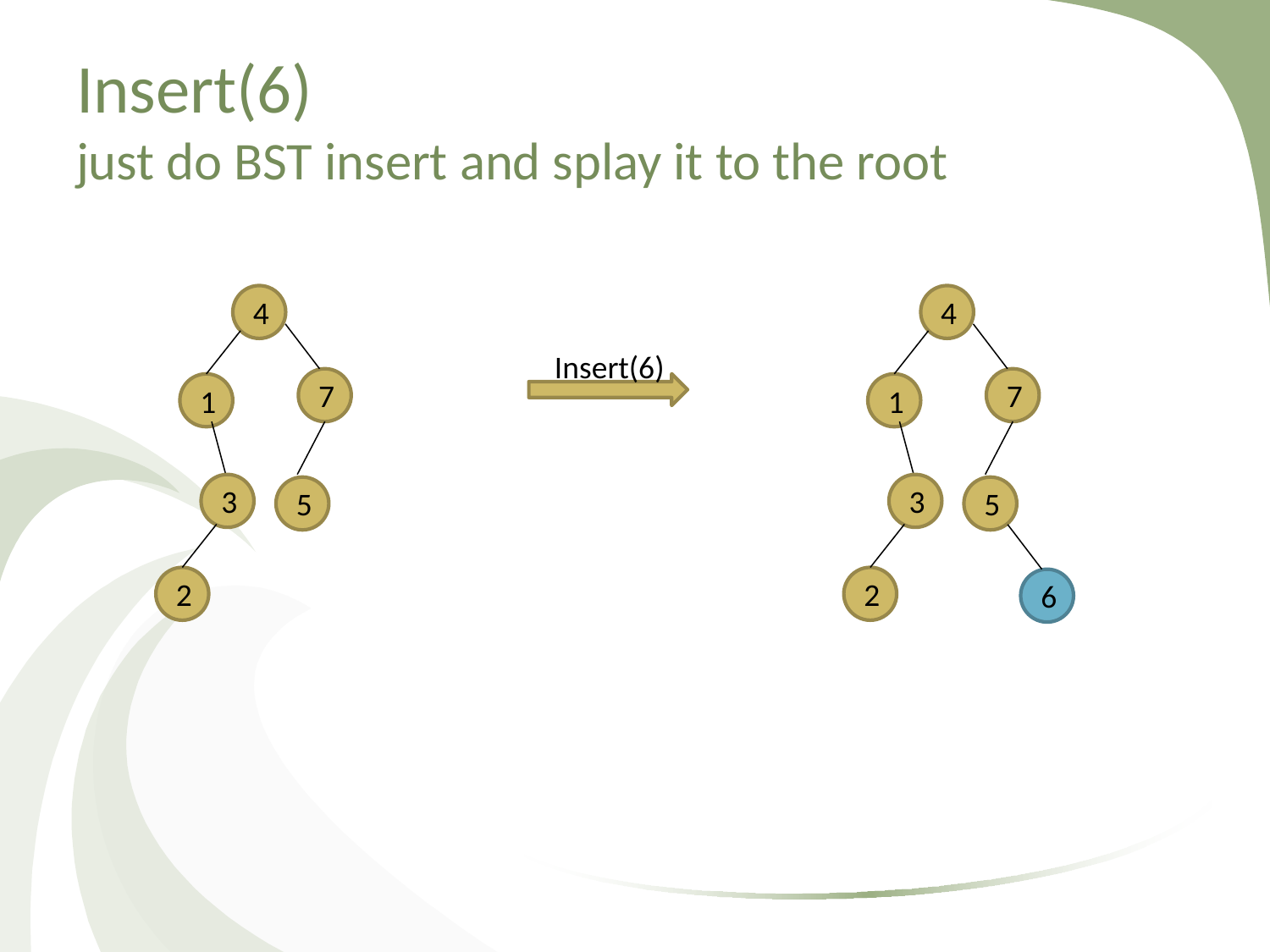

# Insert(6) just do BST insert and splay it to the root

4
4
Insert(6)
7
7

1
1
3
3
5
5
2
2
6